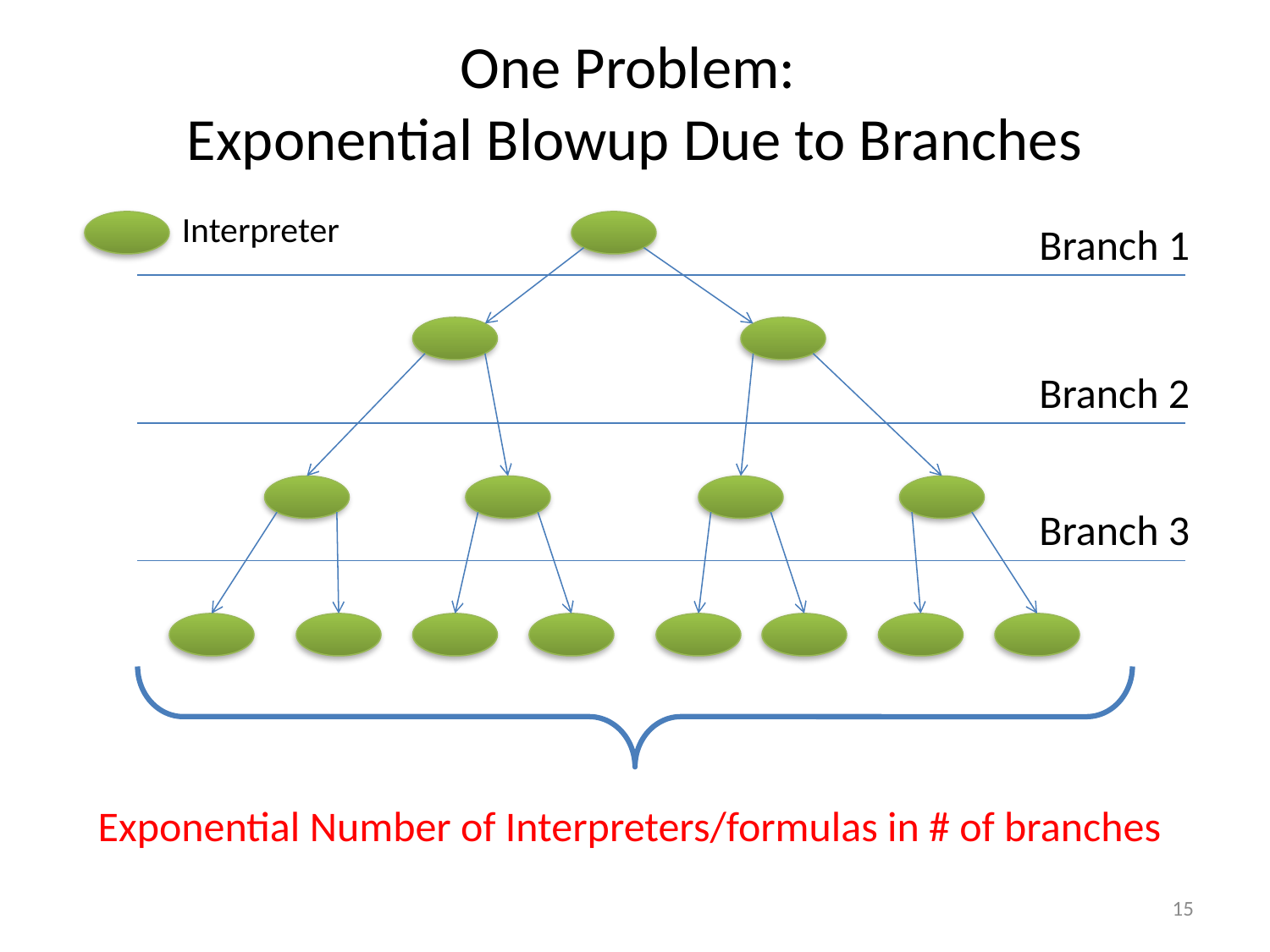

# One Problem: Exponential Blowup Due to Branches
Interpreter

Branch 1

Branch 2

Branch 3

Exponential Number of Interpreters/formulas in # of branches

15